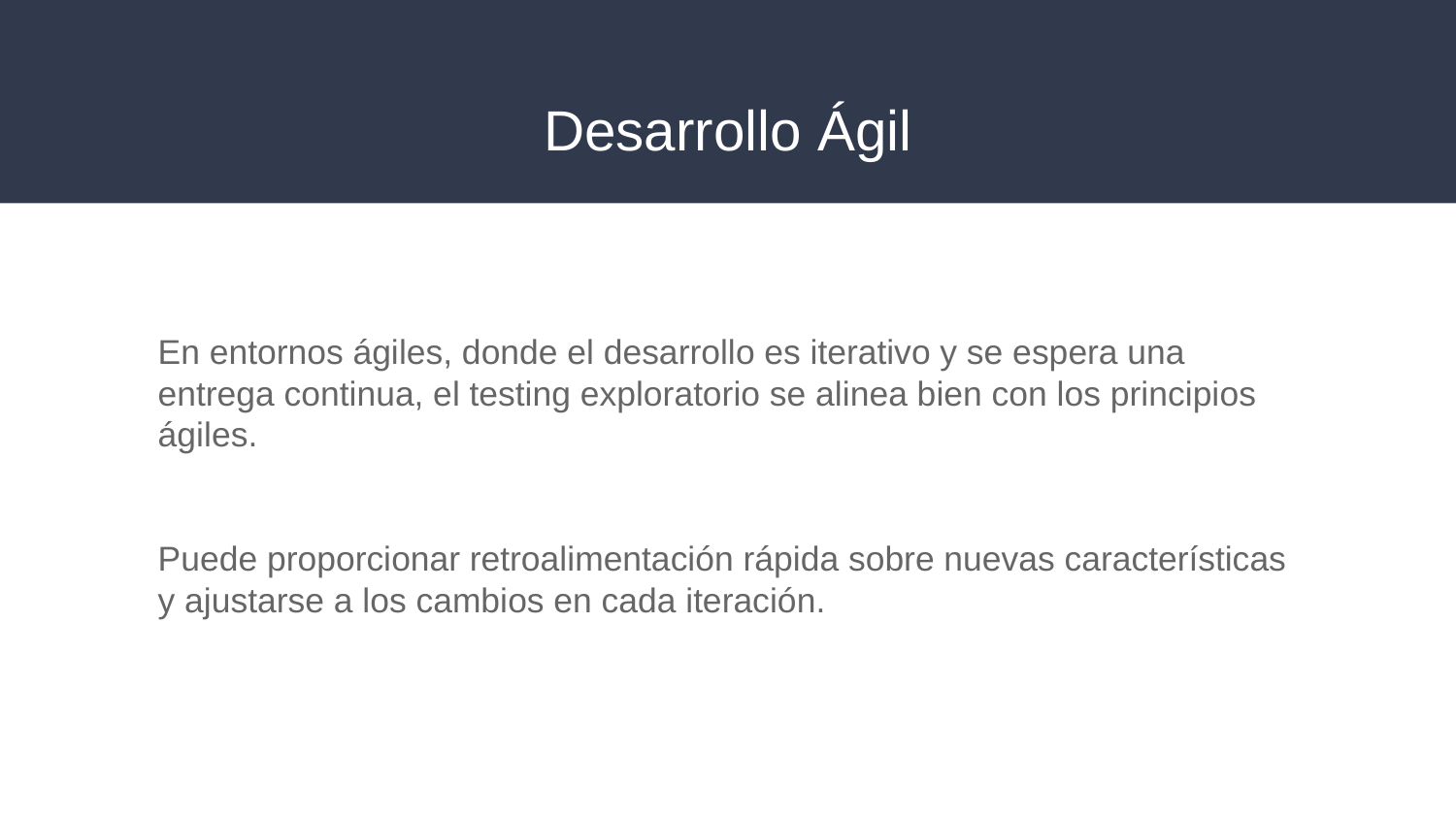

# Desarrollo Ágil
En entornos ágiles, donde el desarrollo es iterativo y se espera una entrega continua, el testing exploratorio se alinea bien con los principios ágiles.

Puede proporcionar retroalimentación rápida sobre nuevas características y ajustarse a los cambios en cada iteración.